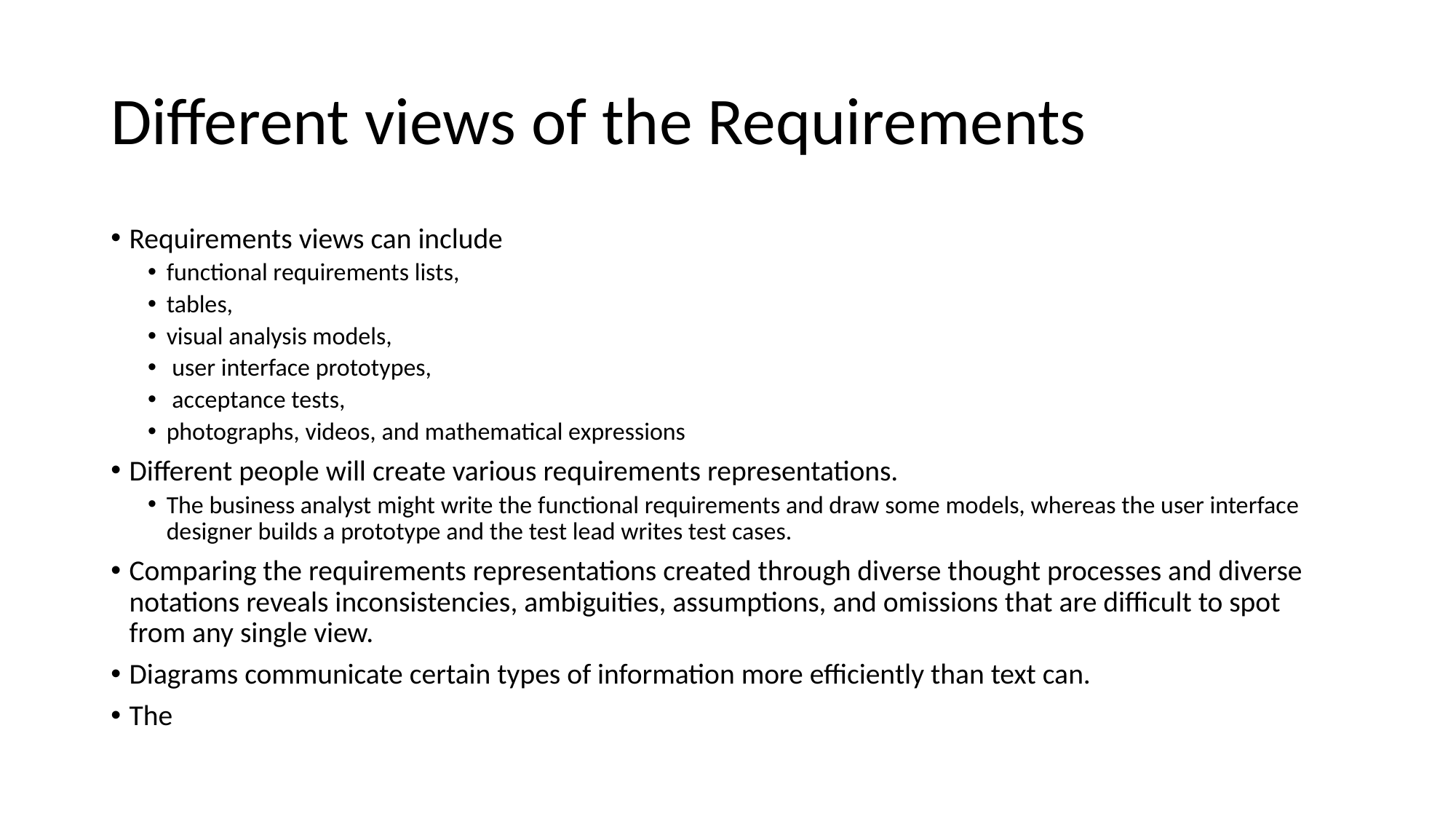

Different views of the Requirements
Requirements views can include
functional requirements lists,
tables,
visual analysis models,
 user interface prototypes,
 acceptance tests,
photographs, videos, and mathematical expressions
Different people will create various requirements representations.
The business analyst might write the functional requirements and draw some models, whereas the user interface designer builds a prototype and the test lead writes test cases.
Comparing the requirements representations created through diverse thought processes and diverse notations reveals inconsistencies, ambiguities, assumptions, and omissions that are difficult to spot from any single view.
Diagrams communicate certain types of information more efficiently than text can.
The